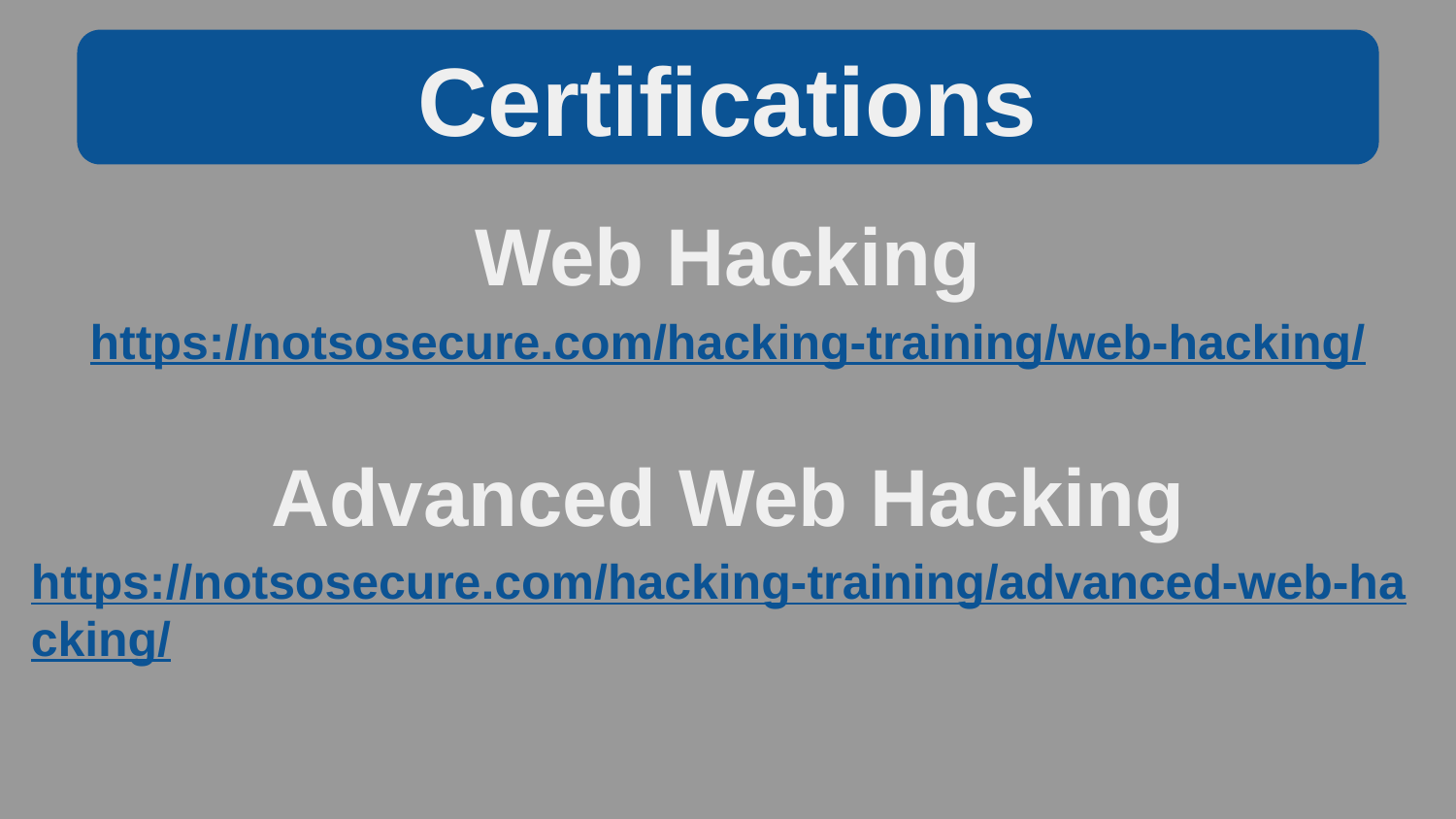

Certifications
Web Hacking
https://notsosecure.com/hacking-training/web-hacking/
Advanced Web Hacking
https://notsosecure.com/hacking-training/advanced-web-hacking/